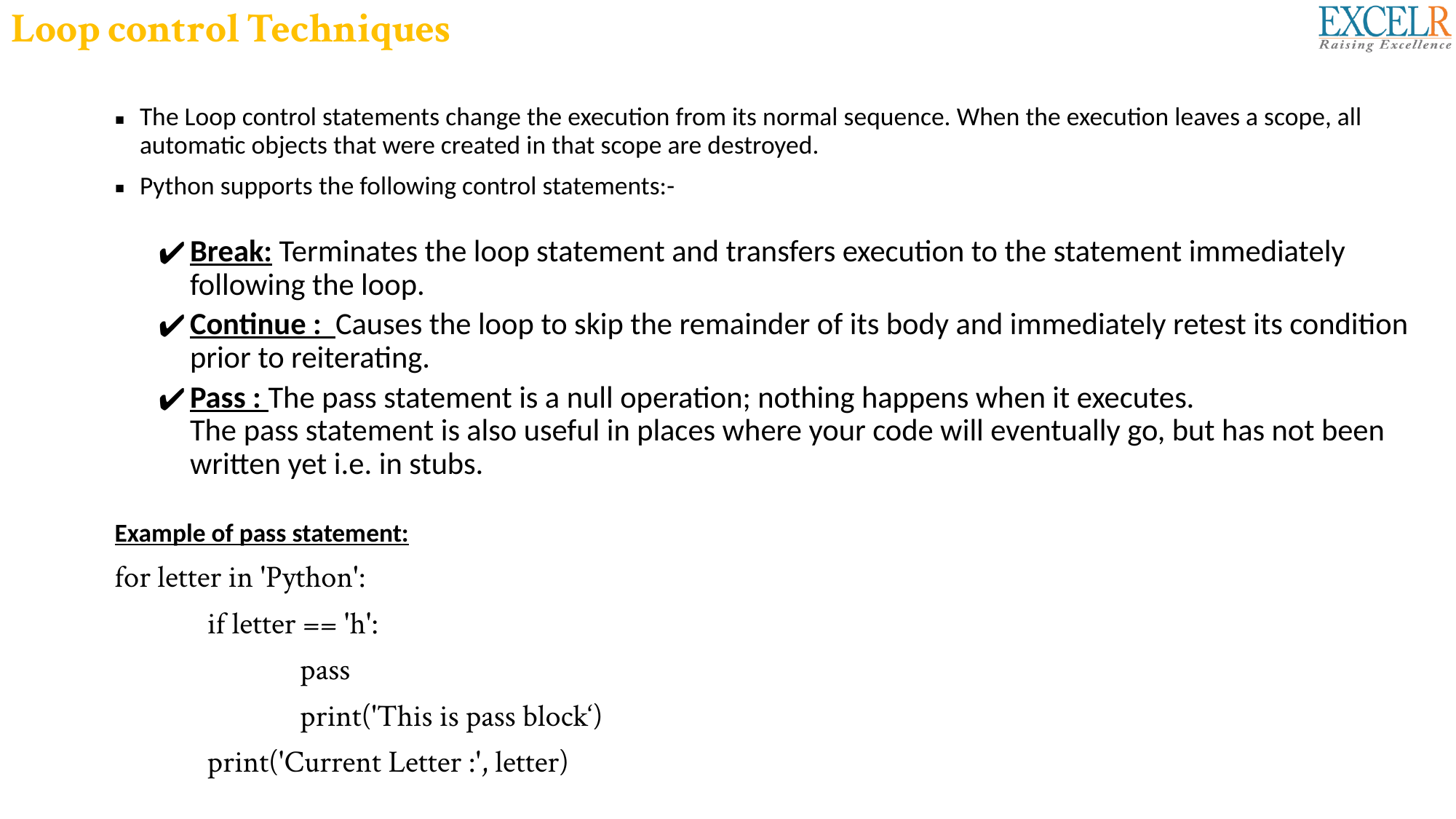

# Loop control Techniques
The Loop control statements change the execution from its normal sequence. When the execution leaves a scope, all automatic objects that were created in that scope are destroyed.
Python supports the following control statements:-

Break: Terminates the loop statement and transfers execution to the statement immediately following the loop.
Continue :  Causes the loop to skip the remainder of its body and immediately retest its condition prior to reiterating.
Pass : The pass statement is a null operation; nothing happens when it executes. The pass statement is also useful in places where your code will eventually go, but has not been written yet i.e. in stubs.

Example of pass statement:
for letter in 'Python':
	if letter == 'h':
		pass
		print('This is pass block‘)
	print('Current Letter :', letter)